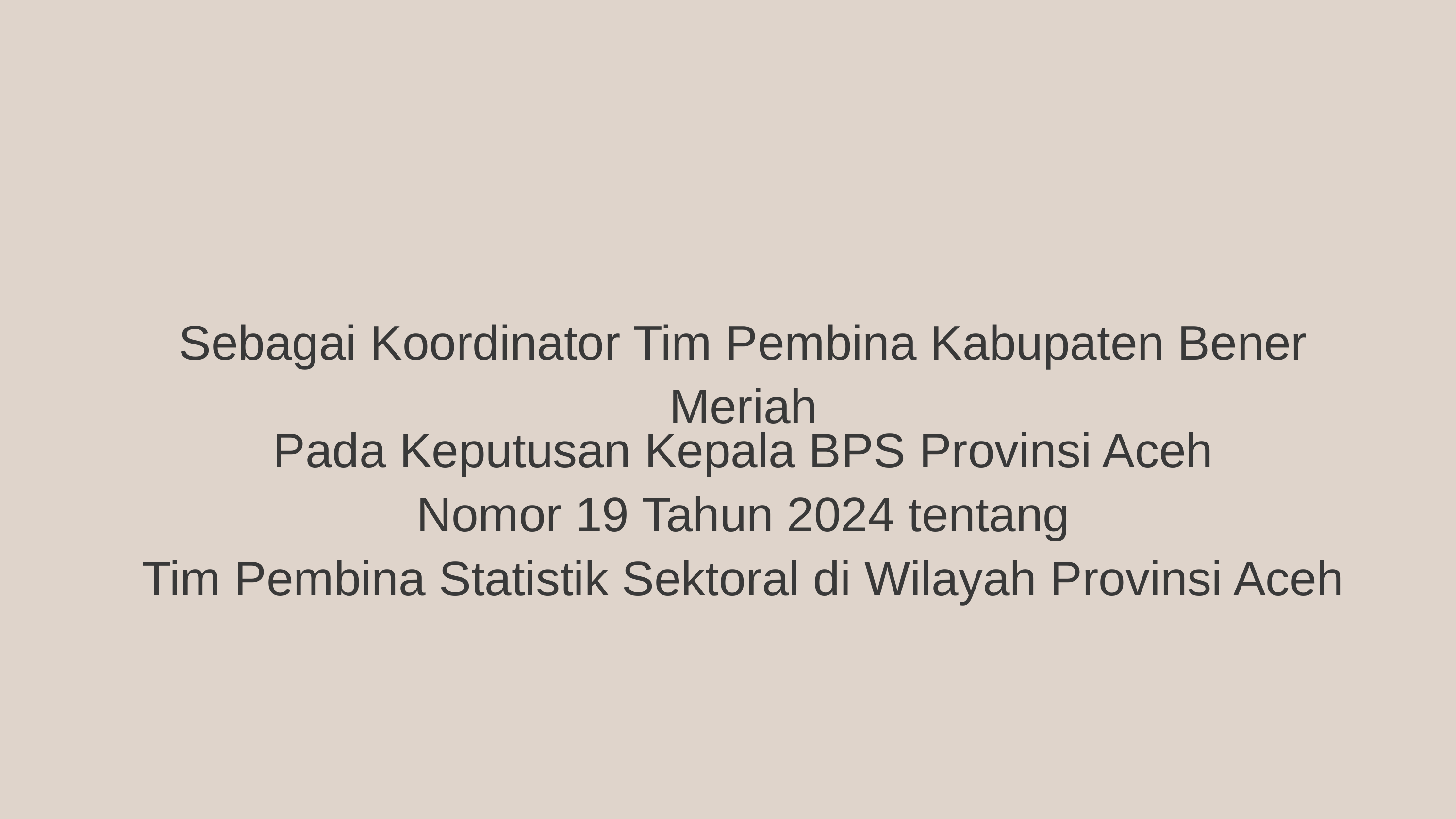

Sebagai Koordinator Tim Pembina Kabupaten Bener Meriah
Pada Keputusan Kepala BPS Provinsi Aceh
Nomor 19 Tahun 2024 tentang
Tim Pembina Statistik Sektoral di Wilayah Provinsi Aceh